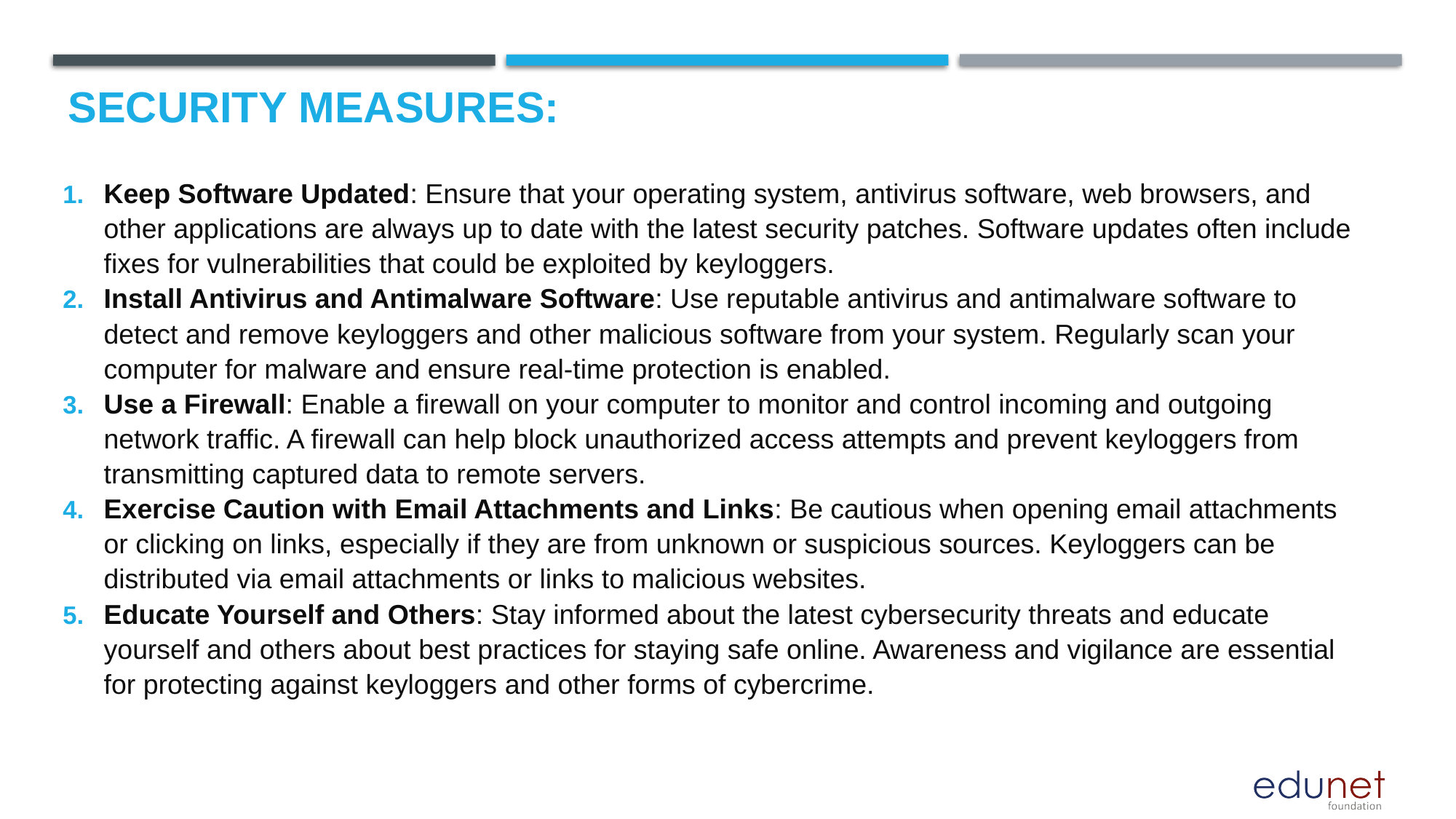

# Security Measures:
Keep Software Updated: Ensure that your operating system, antivirus software, web browsers, and other applications are always up to date with the latest security patches. Software updates often include fixes for vulnerabilities that could be exploited by keyloggers.
Install Antivirus and Antimalware Software: Use reputable antivirus and antimalware software to detect and remove keyloggers and other malicious software from your system. Regularly scan your computer for malware and ensure real-time protection is enabled.
Use a Firewall: Enable a firewall on your computer to monitor and control incoming and outgoing network traffic. A firewall can help block unauthorized access attempts and prevent keyloggers from transmitting captured data to remote servers.
Exercise Caution with Email Attachments and Links: Be cautious when opening email attachments or clicking on links, especially if they are from unknown or suspicious sources. Keyloggers can be distributed via email attachments or links to malicious websites.
Educate Yourself and Others: Stay informed about the latest cybersecurity threats and educate yourself and others about best practices for staying safe online. Awareness and vigilance are essential for protecting against keyloggers and other forms of cybercrime.